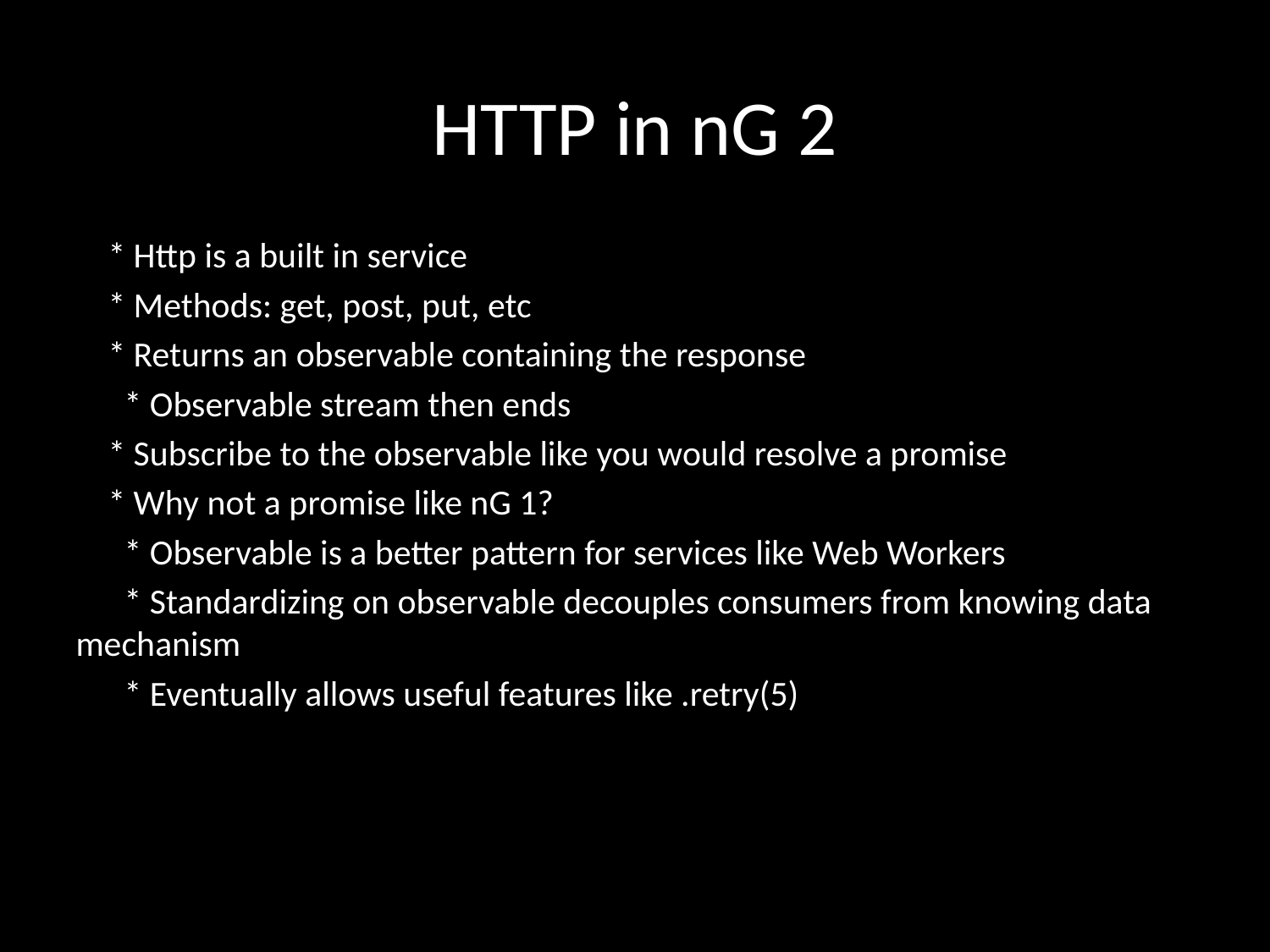

# HTTP in nG 2
    * Http is a built in service
    * Methods: get, post, put, etc
    * Returns an observable containing the response
      * Observable stream then ends
    * Subscribe to the observable like you would resolve a promise
    * Why not a promise like nG 1?
      * Observable is a better pattern for services like Web Workers
      * Standardizing on observable decouples consumers from knowing data mechanism
      * Eventually allows useful features like .retry(5)